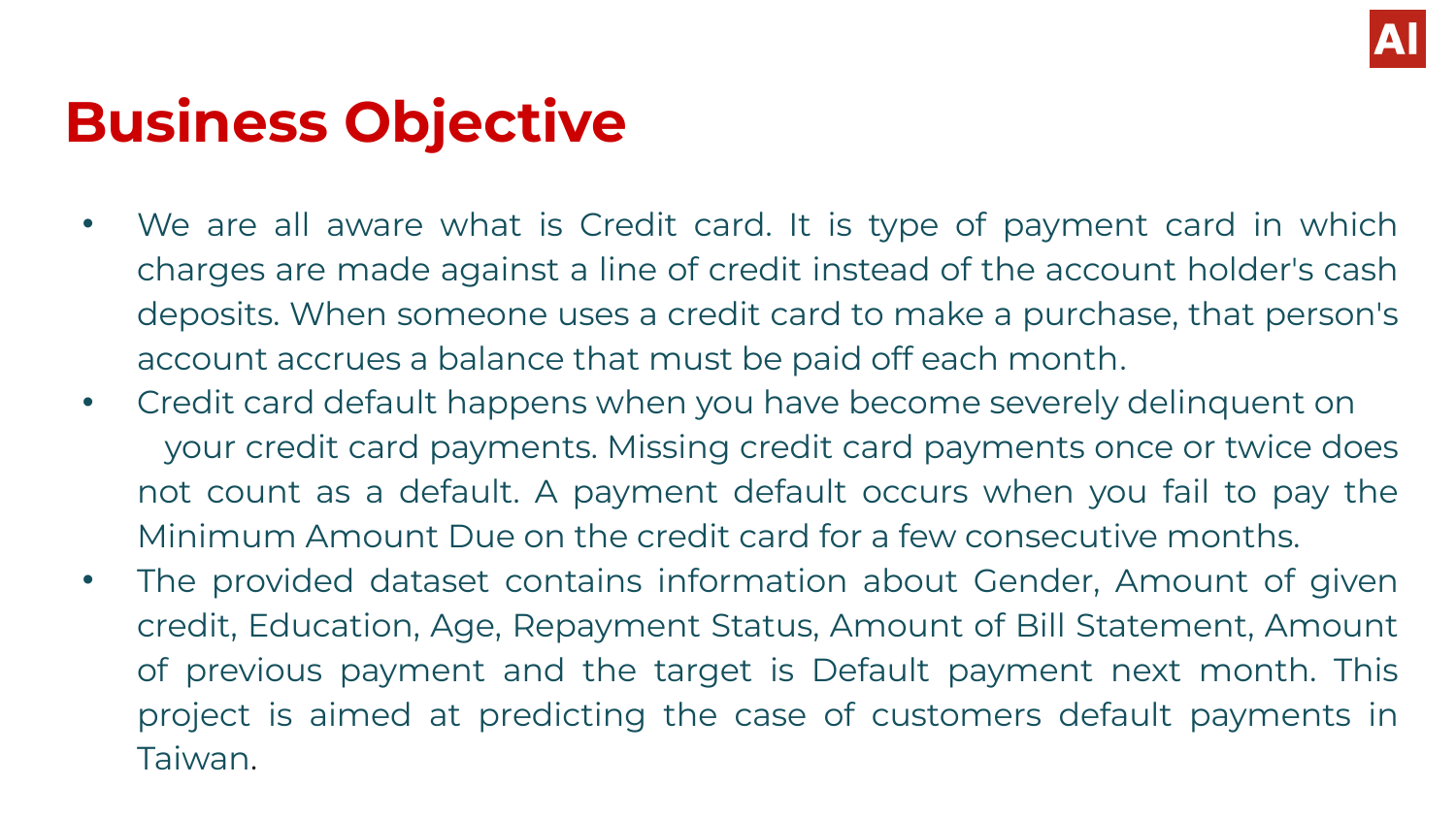

# Business Objective
We are all aware what is Credit card. It is type of payment card in which charges are made against a line of credit instead of the account holder's cash deposits. When someone uses a credit card to make a purchase, that person's account accrues a balance that must be paid off each month.
Credit card default happens when you have become severely delinquent on         your credit card payments. Missing credit card payments once or twice does not count as a default. A payment default occurs when you fail to pay the Minimum Amount Due on the credit card for a few consecutive months.
The provided dataset contains information about Gender, Amount of given credit, Education, Age, Repayment Status, Amount of Bill Statement, Amount of previous payment and the target is Default payment next month. This project is aimed at predicting the case of customers default payments in Taiwan.

ly of rental bikes.